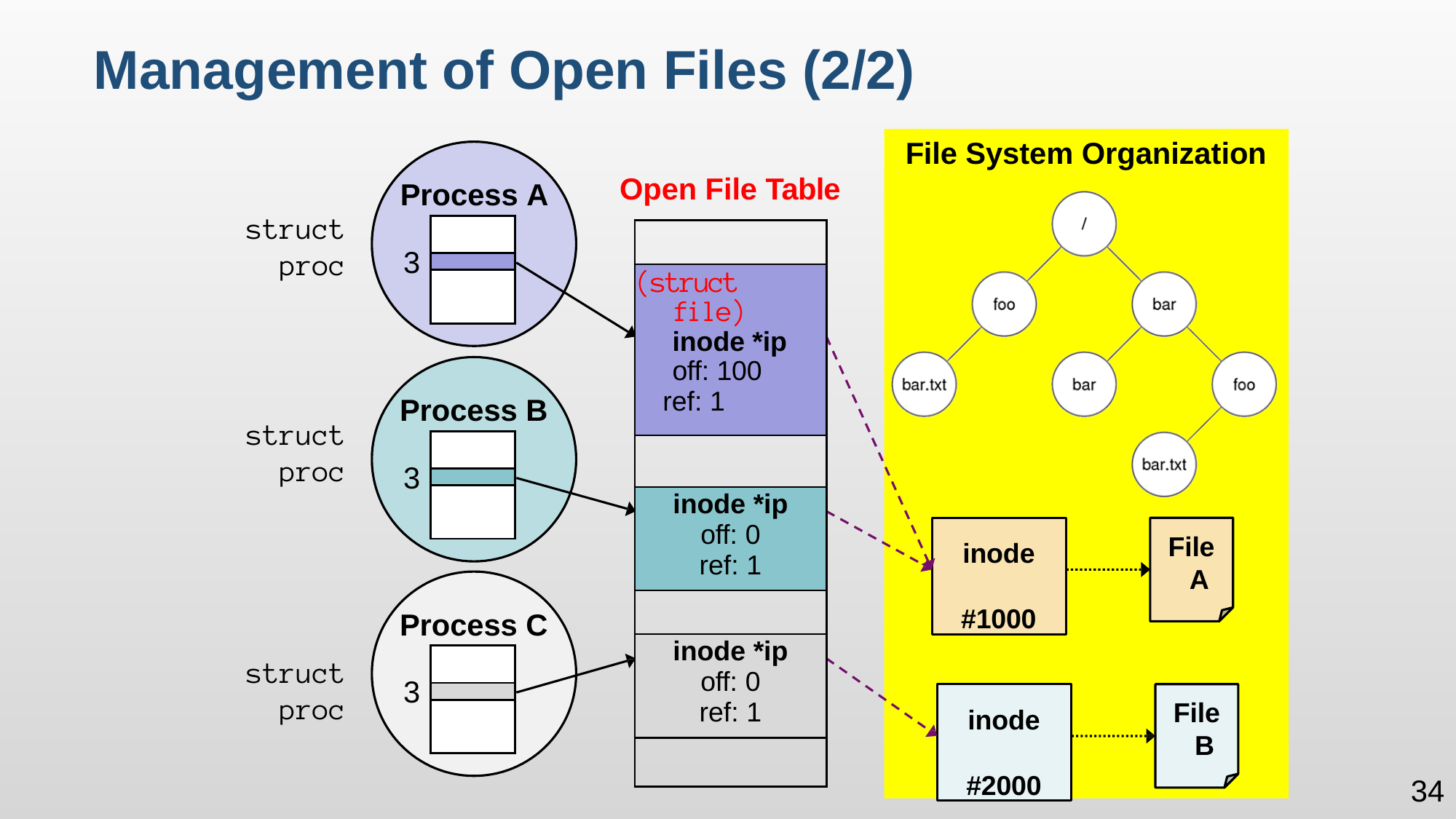

Management of Open Files (2/2)

File System Organization

Open File Table
Process A

struct  proc
|  |
| --- |
|  |
|  |
|  |
| --- |
| (struct file) inode \*ip off: 100 ref: 1 |
|  |
| inode \*ip off: 0 ref: 1 |
|  |
| inode \*ip off: 0 ref: 1 |
|  |
3

Process B
struct  proc
|  |
| --- |
|  |
|  |
3

inode  #1000

File  A

Process C

|  |
| --- |
|  |
|  |
struct  proc

3
inode  #2000

File  B

34